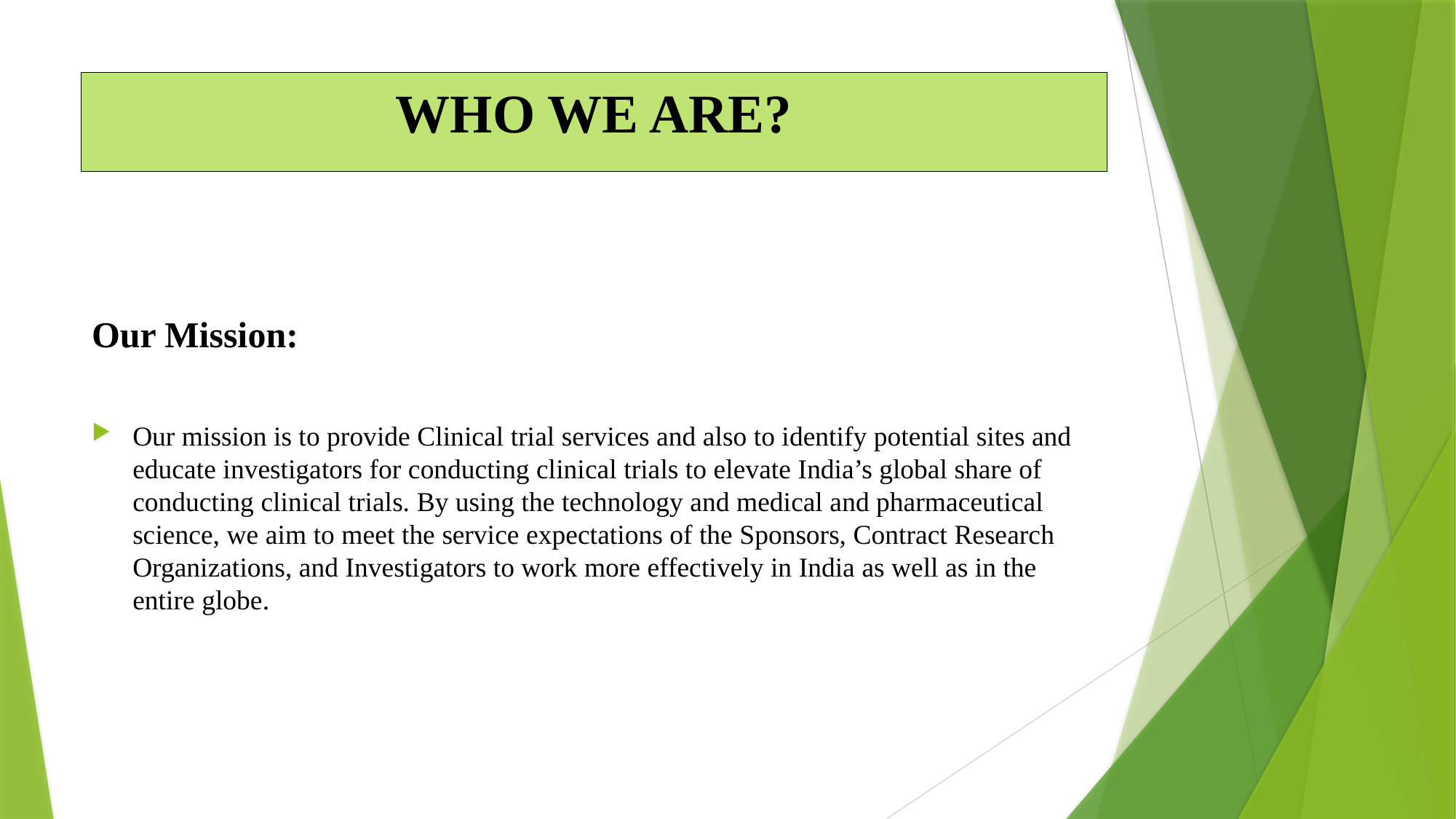

# WHO WE ARE?

Our Mission:

Our mission is to provide Clinical trial services and also to identify potential sites and educate investigators for conducting clinical trials to elevate India’s global share of conducting clinical trials. By using the technology and medical and pharmaceutical science, we aim to meet the service expectations of the Sponsors, Contract Research Organizations, and Investigators to work more effectively in India as well as in the entire globe.